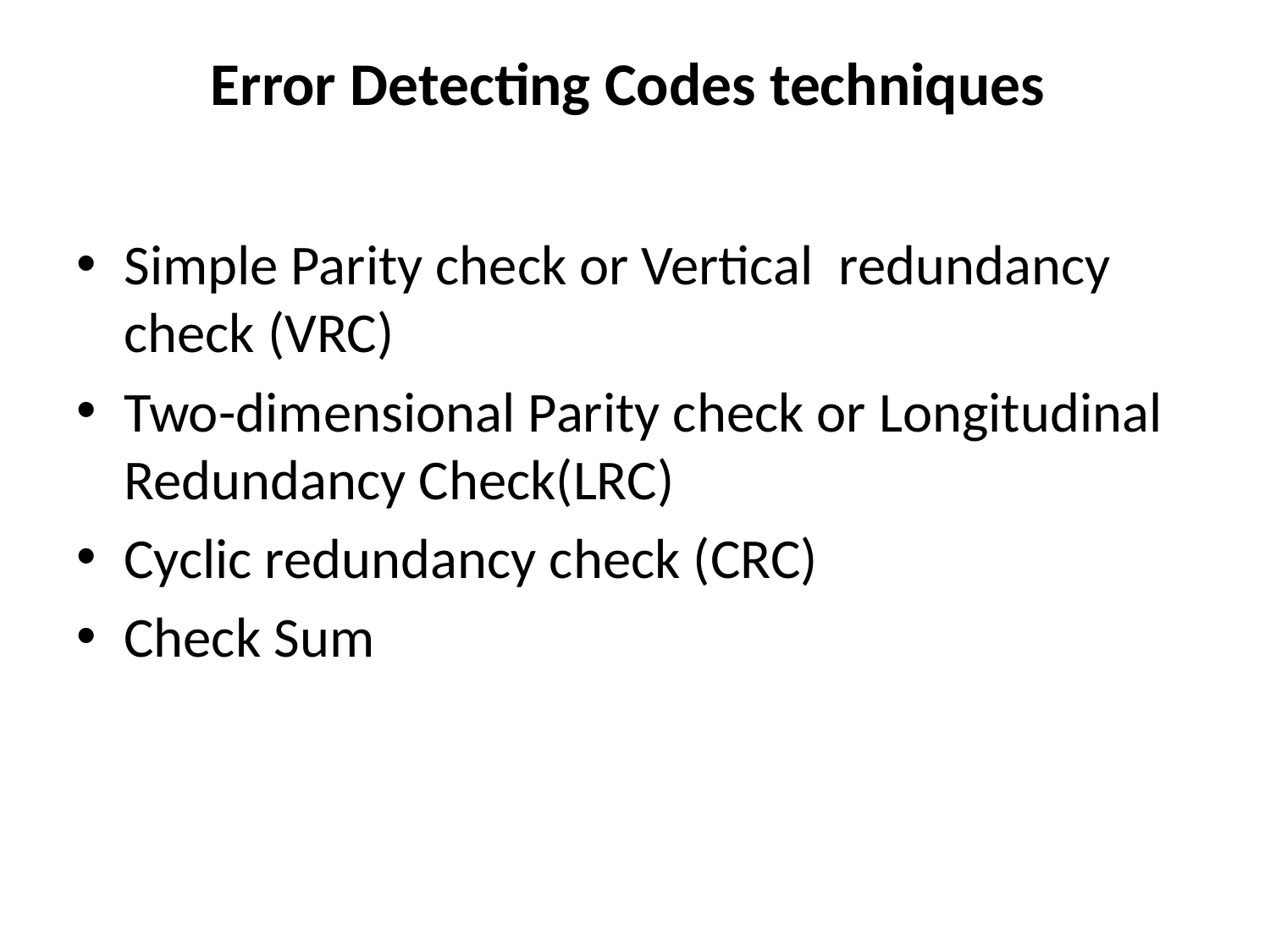

# Error Detecting Codes techniques
Simple Parity check or Vertical  redundancy check (VRC)
Two-dimensional Parity check or Longitudinal Redundancy Check(LRC)
Cyclic redundancy check (CRC)
Check Sum